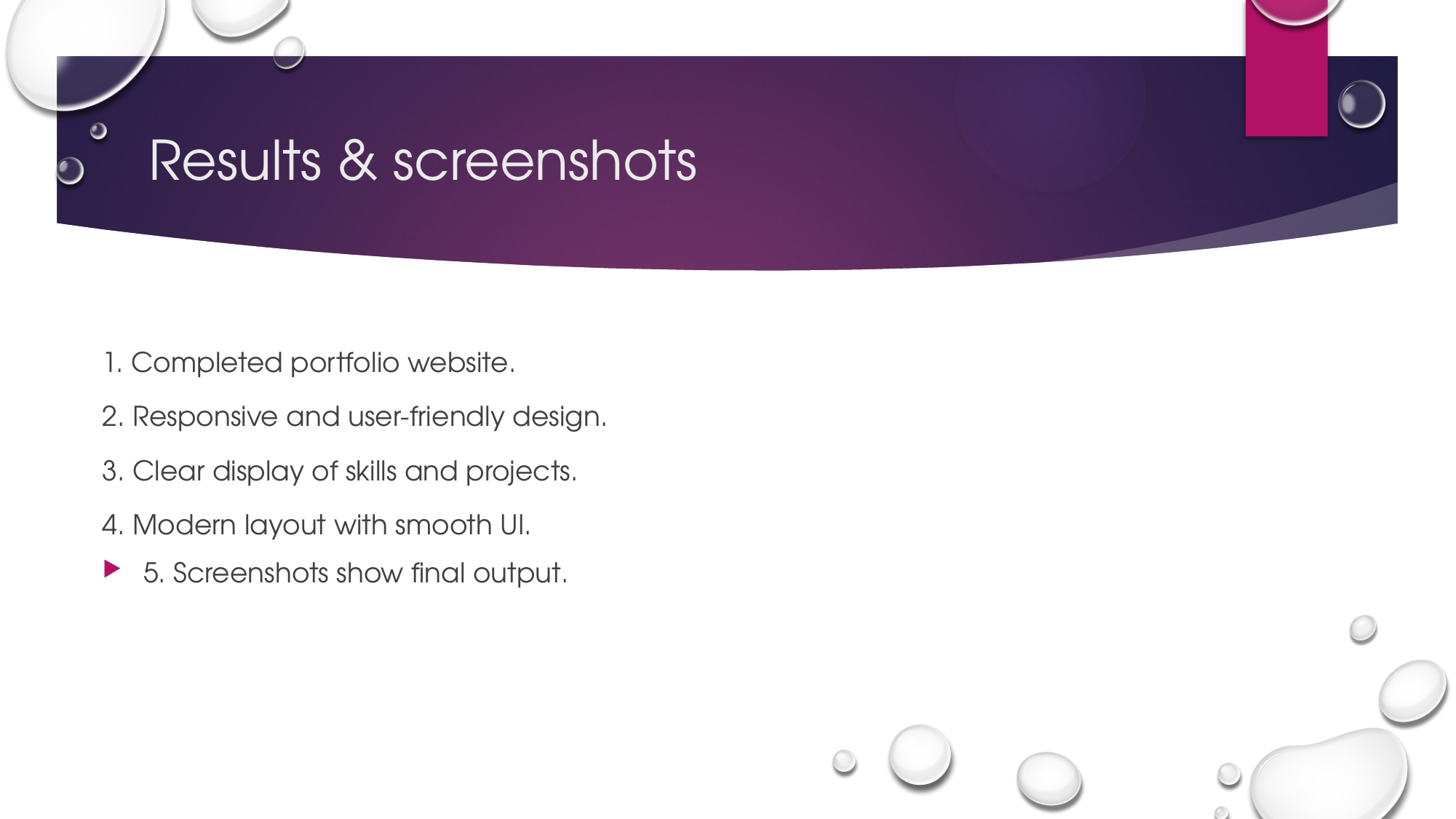

# Results & screenshots
1. Completed portfolio website.
2. Responsive and user-friendly design.
3. Clear display of skills and projects.
4. Modern layout with smooth UI.
5. Screenshots show final output.